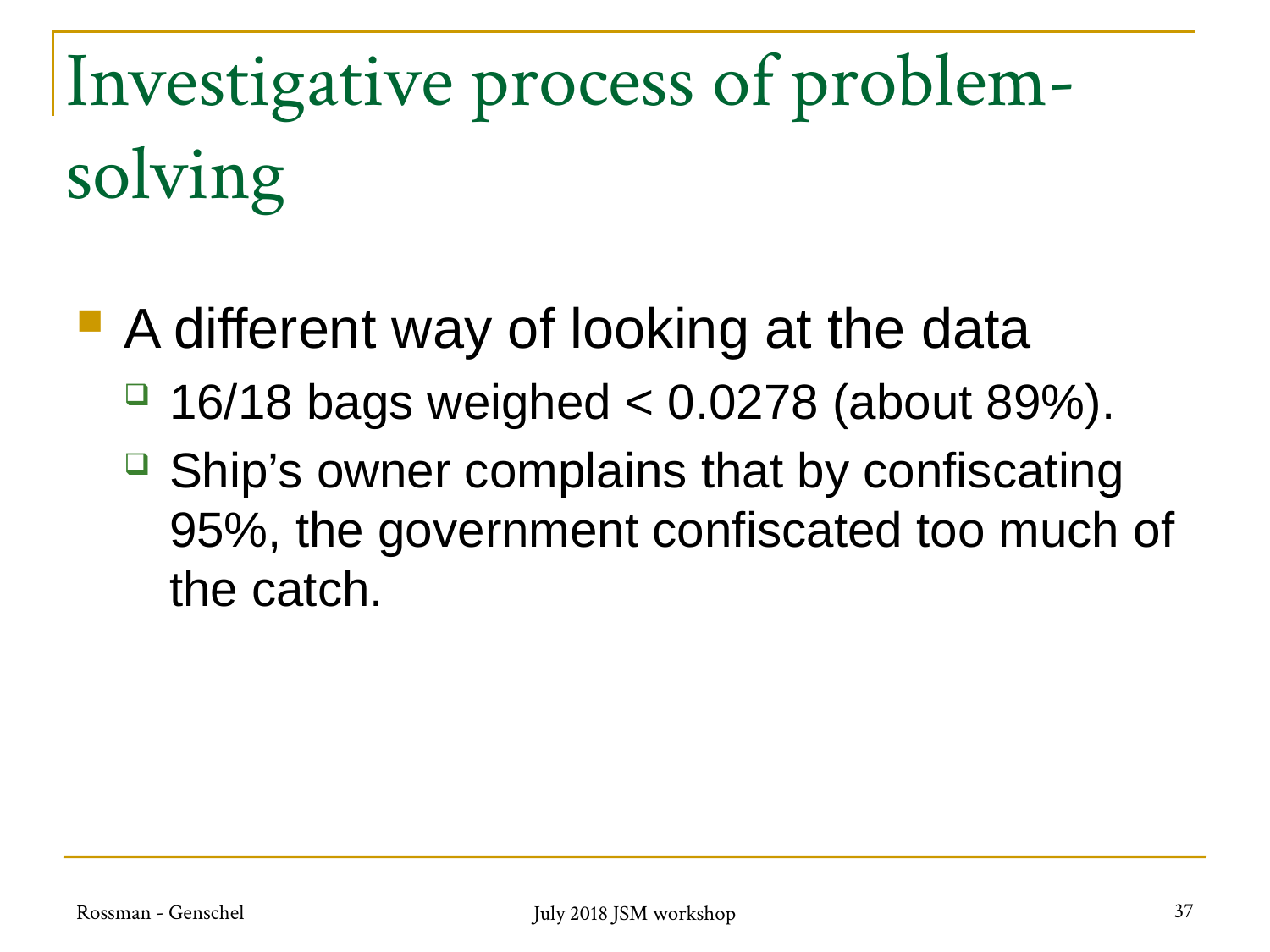

# Investigative process of problem-solving
A different way of looking at the data
16/18 bags weighed < 0.0278 (about 89%).
Ship’s owner complains that by confiscating 95%, the government confiscated too much of the catch.

Rossman - Genschel
37
July 2018 JSM workshop